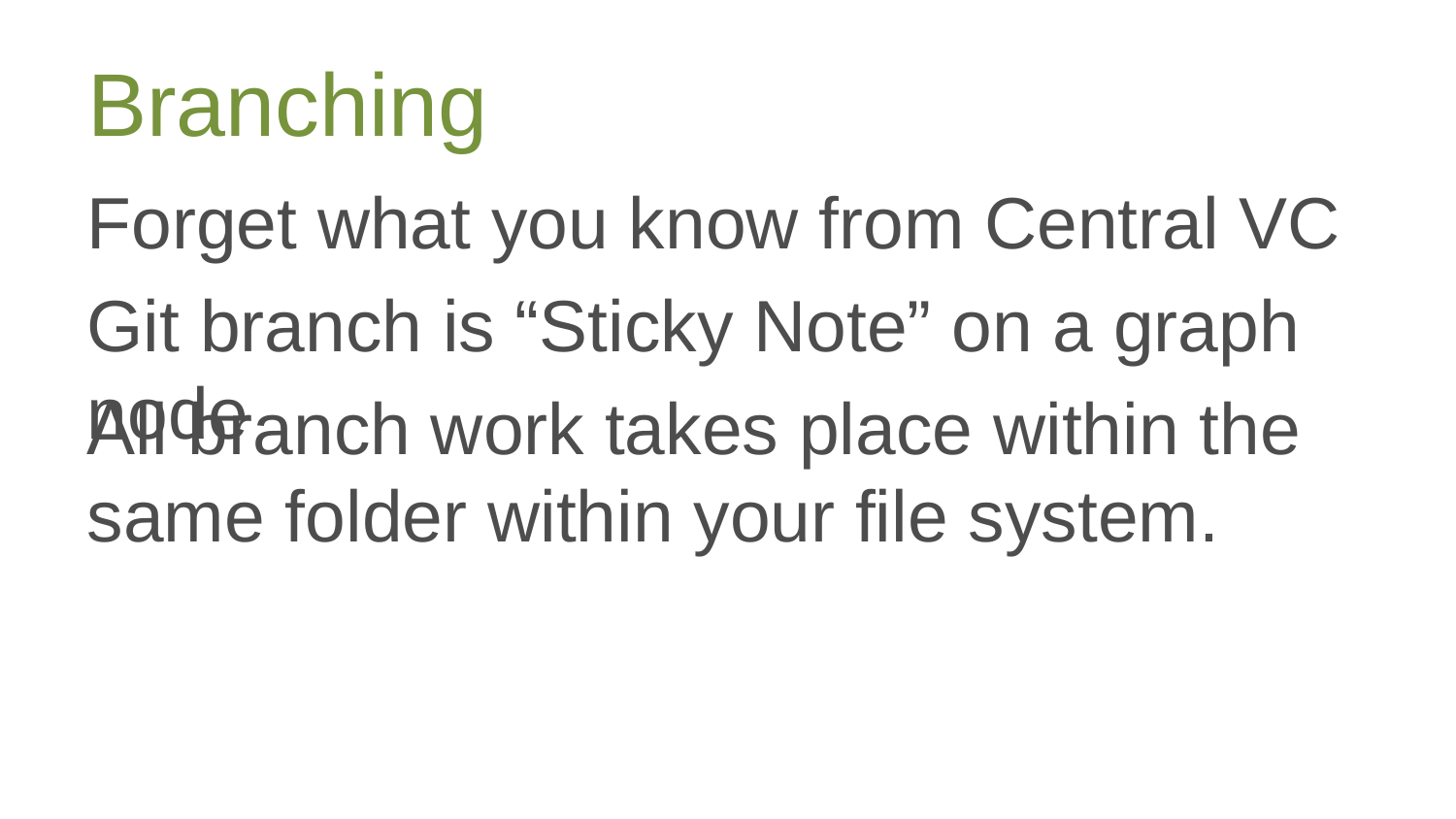

# Branching
Forget what you know from Central VC
Git branch is “Sticky Note” on a graph node
All branch work takes place within the same folder within your file system.